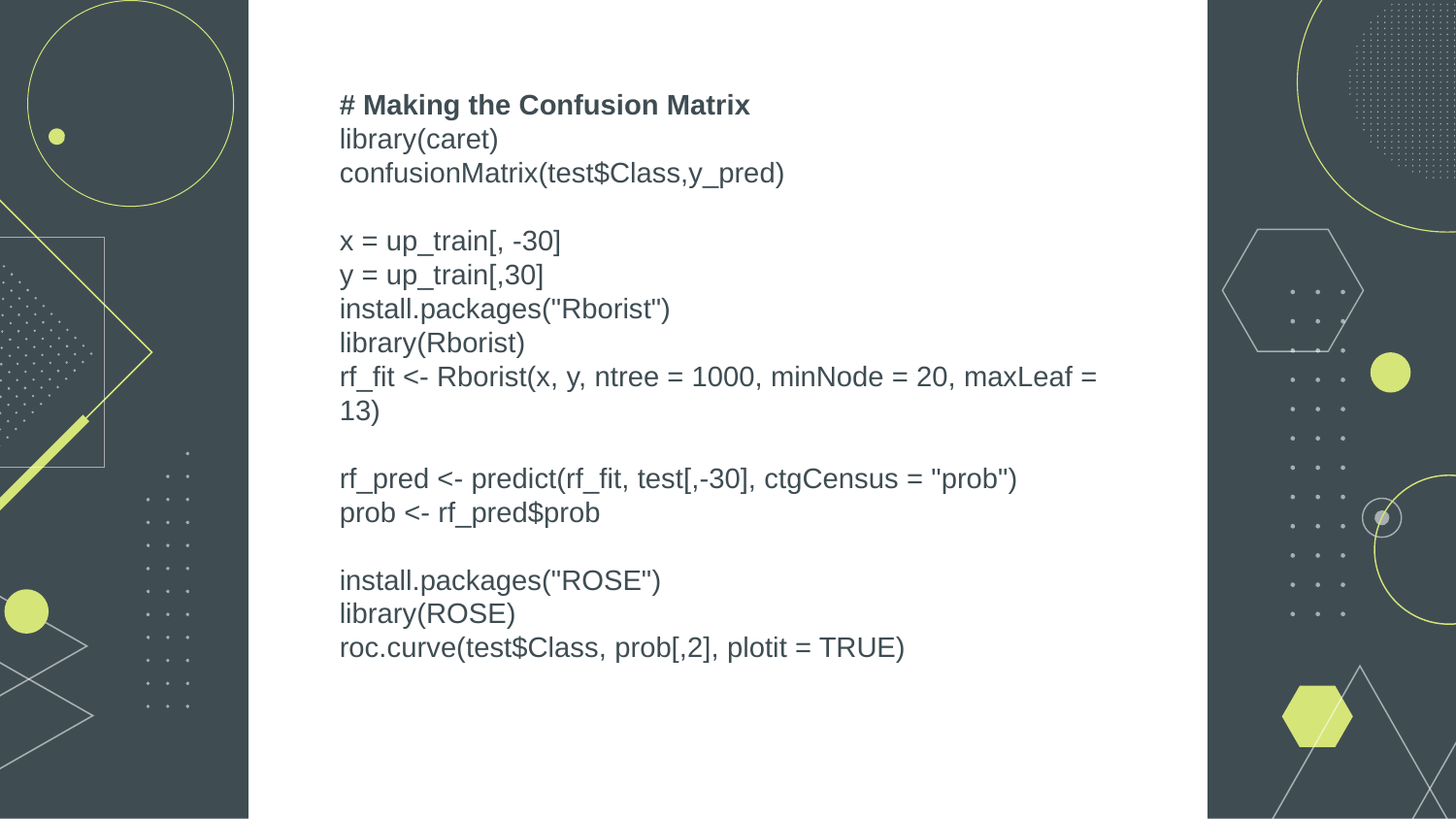

# Making the Confusion Matrix
library(caret)
confusionMatrix(test$Class,y_pred)

x = up_train[, -30]
y = up_train[,30]
install.packages("Rborist")
library(Rborist)
rf_fit <- Rborist(x, y, ntree = 1000, minNode = 20, maxLeaf = 13)

rf_pred <- predict(rf_fit, test[,-30], ctgCensus = "prob")
prob <- rf_pred$prob

install.packages("ROSE")
library(ROSE)
roc.curve(test$Class, prob[,2], plotit = TRUE)